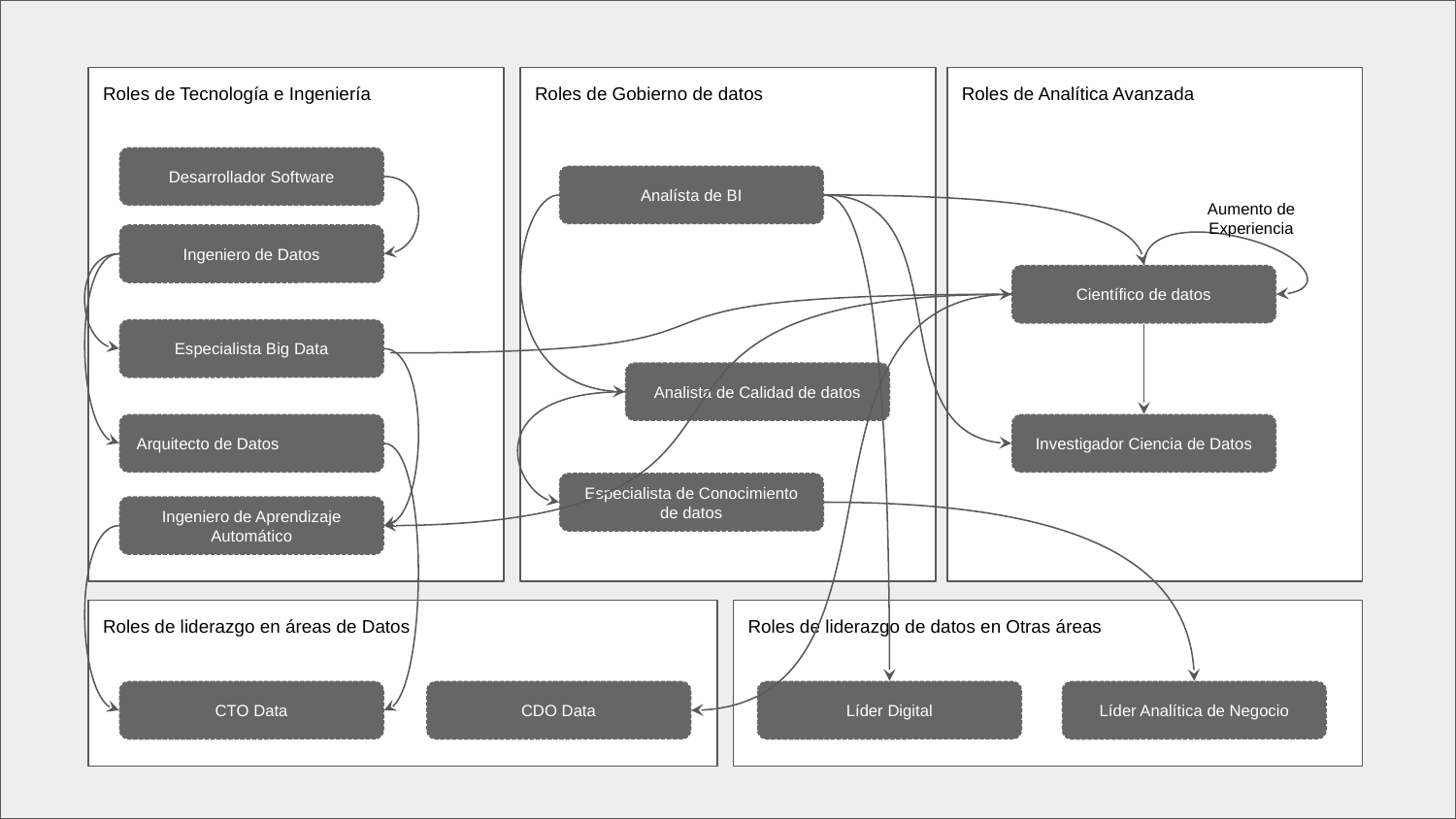

Roles de Tecnología e Ingeniería
Roles de Gobierno de datos
Roles de Analítica Avanzada
Desarrollador Software
Analísta de BI
Aumento de Experiencia
Ingeniero de Datos
Científico de datos
Especialista Big Data
Analista de Calidad de datos
Arquitecto de Datos
Investigador Ciencia de Datos
Especialista de Conocimiento de datos
Ingeniero de Aprendizaje Automático
Roles de liderazgo en áreas de Datos
Roles de liderazgo de datos en Otras áreas
CTO Data
CDO Data
Líder Digital
Líder Analítica de Negocio